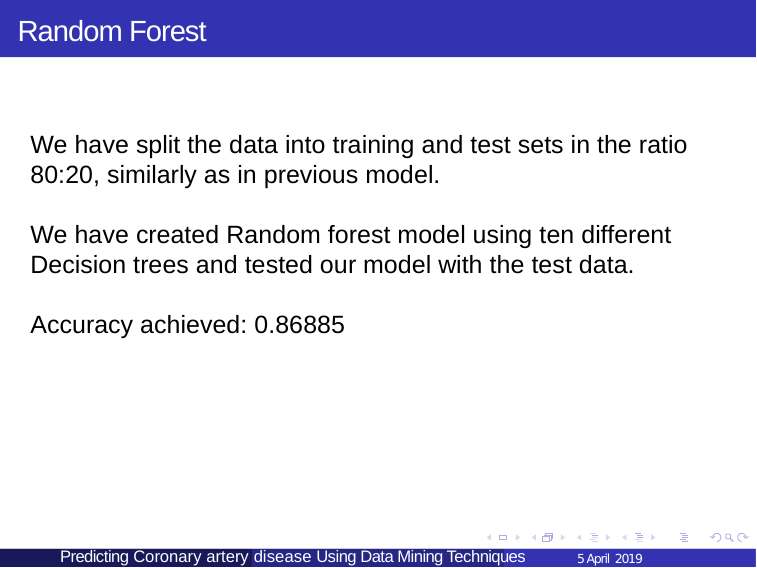

Random Forest
We have split the data into training and test sets in the ratio 80:20, similarly as in previous model.

We have created Random forest model using ten different Decision trees and tested our model with the test data.

Accuracy achieved: 0.86885

 Predicting Coronary artery disease Using Data Mining Techniques
5 April  2019

Predicting Diabetes Using Data Mining Techniques
3 April 2019

15 / 23